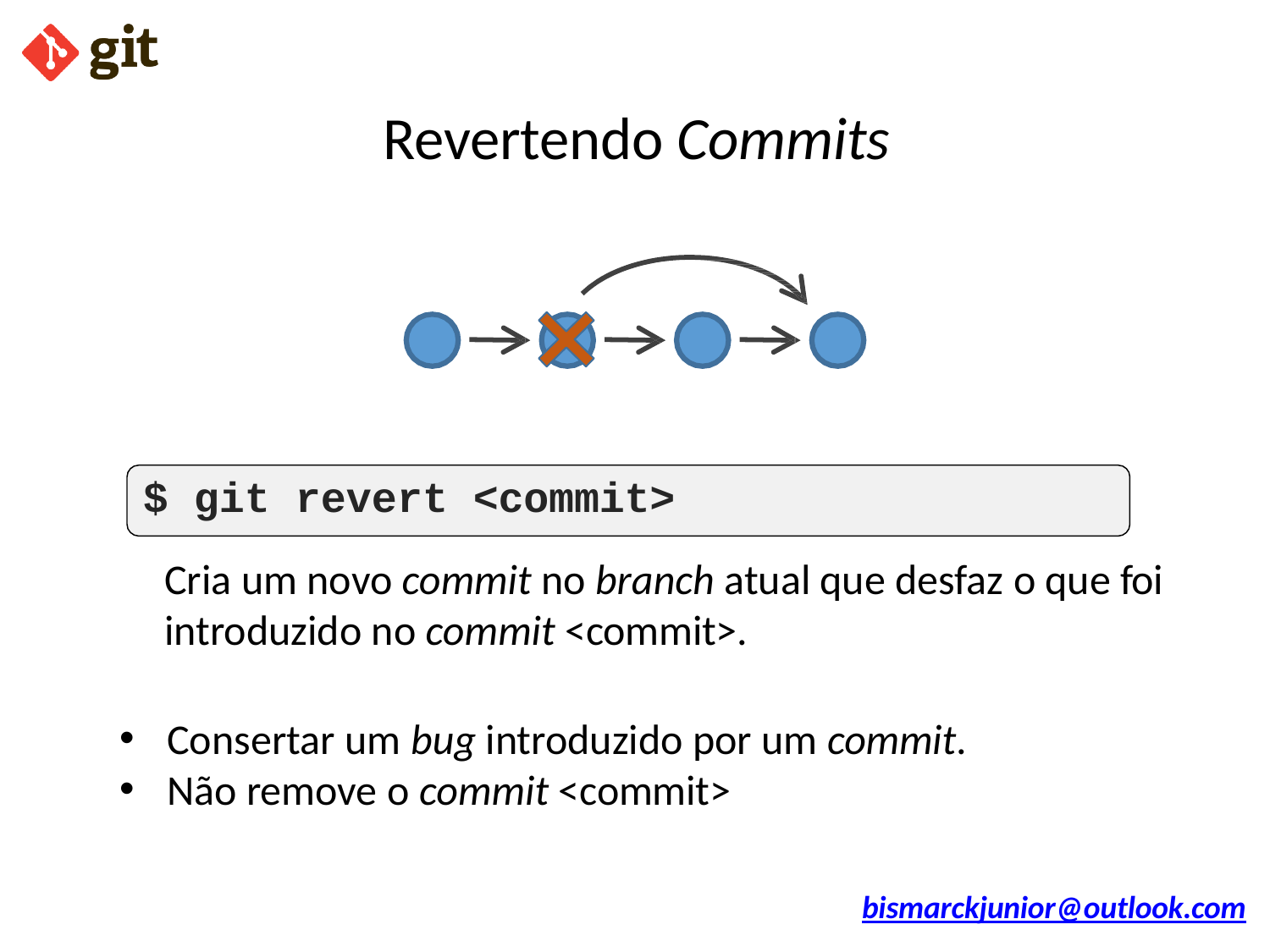

# Revertendo Commits

$ git revert <commit>
Cria um novo commit no branch atual que desfaz o que foi introduzido no commit <commit>.

Consertar um bug introduzido por um commit.
Não remove o commit <commit>
bismarckjunior@outlook.com